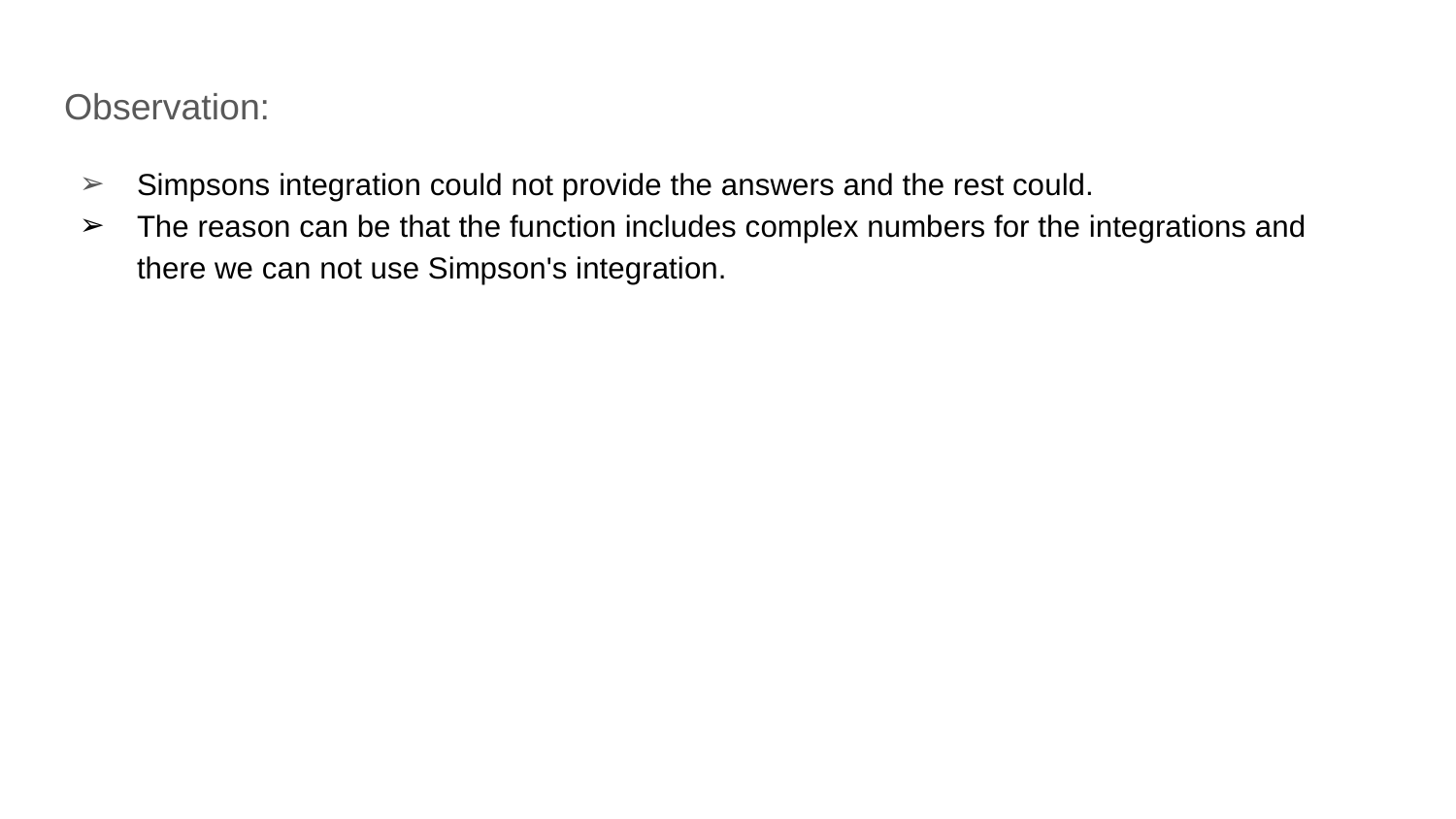

Observation:
Simpsons integration could not provide the answers and the rest could.
The reason can be that the function includes complex numbers for the integrations and there we can not use Simpson's integration.